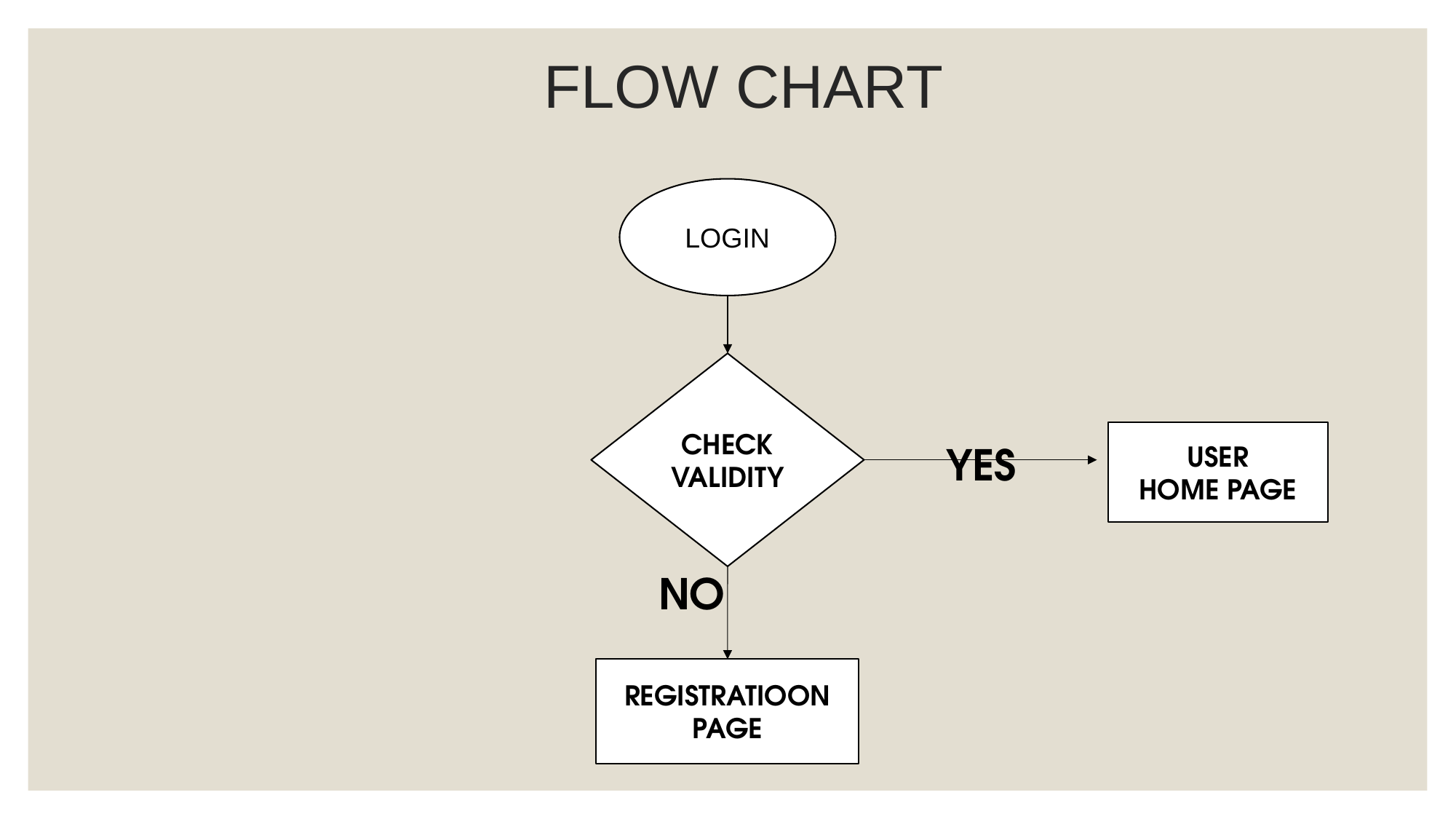

# FLOW CHART

                                                                                                       YES

                                            NO
LOGIN
CHECK
VALIDITY
USER
HOME PAGE
REGISTRATIOON
PAGE